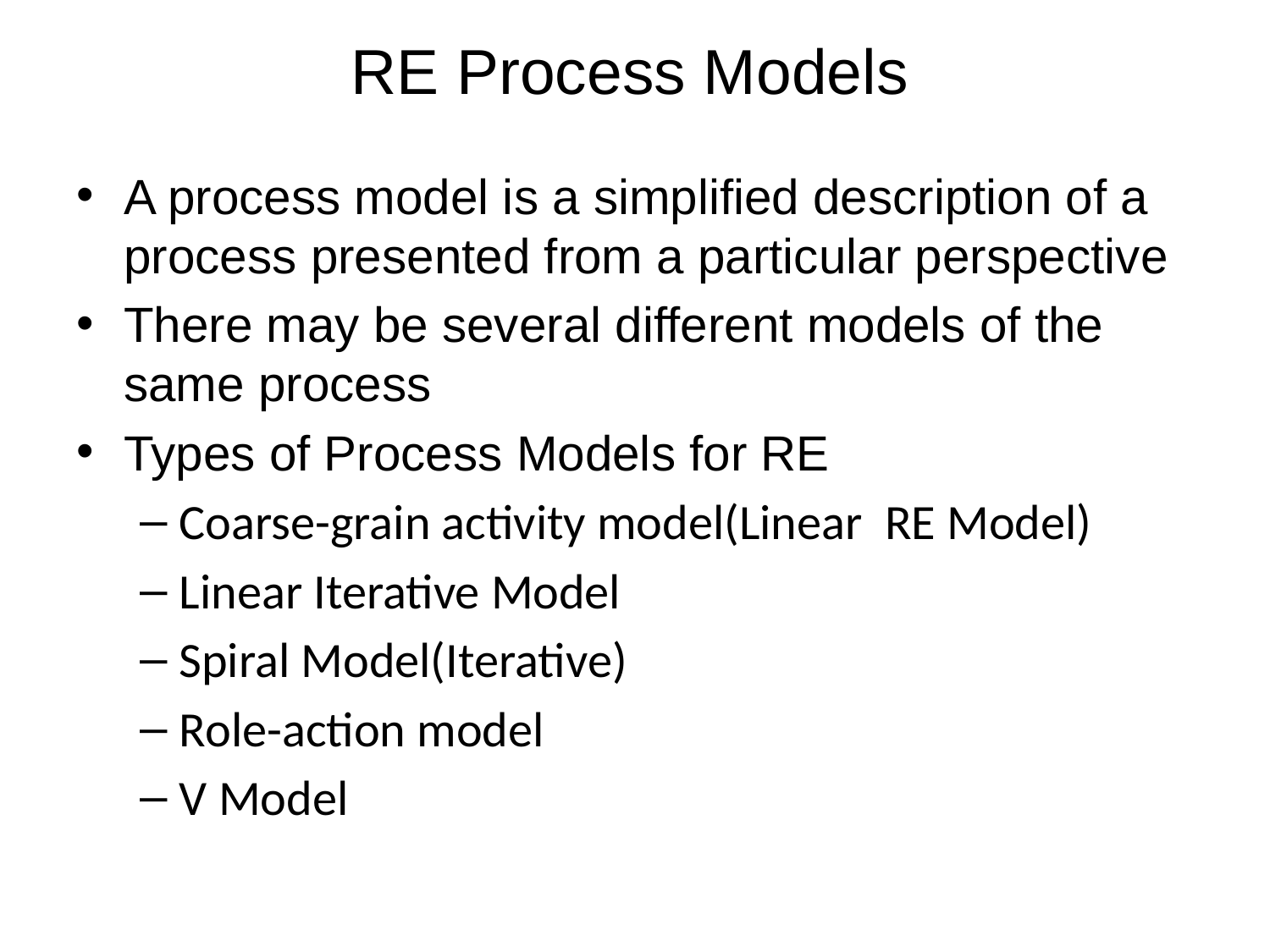

# RE Process Models
A process model is a simplified description of a process presented from a particular perspective
There may be several different models of the same process
Types of Process Models for RE
Coarse-grain activity model(Linear  RE Model)
Linear Iterative Model
Spiral Model(Iterative)
Role-action model
V Model